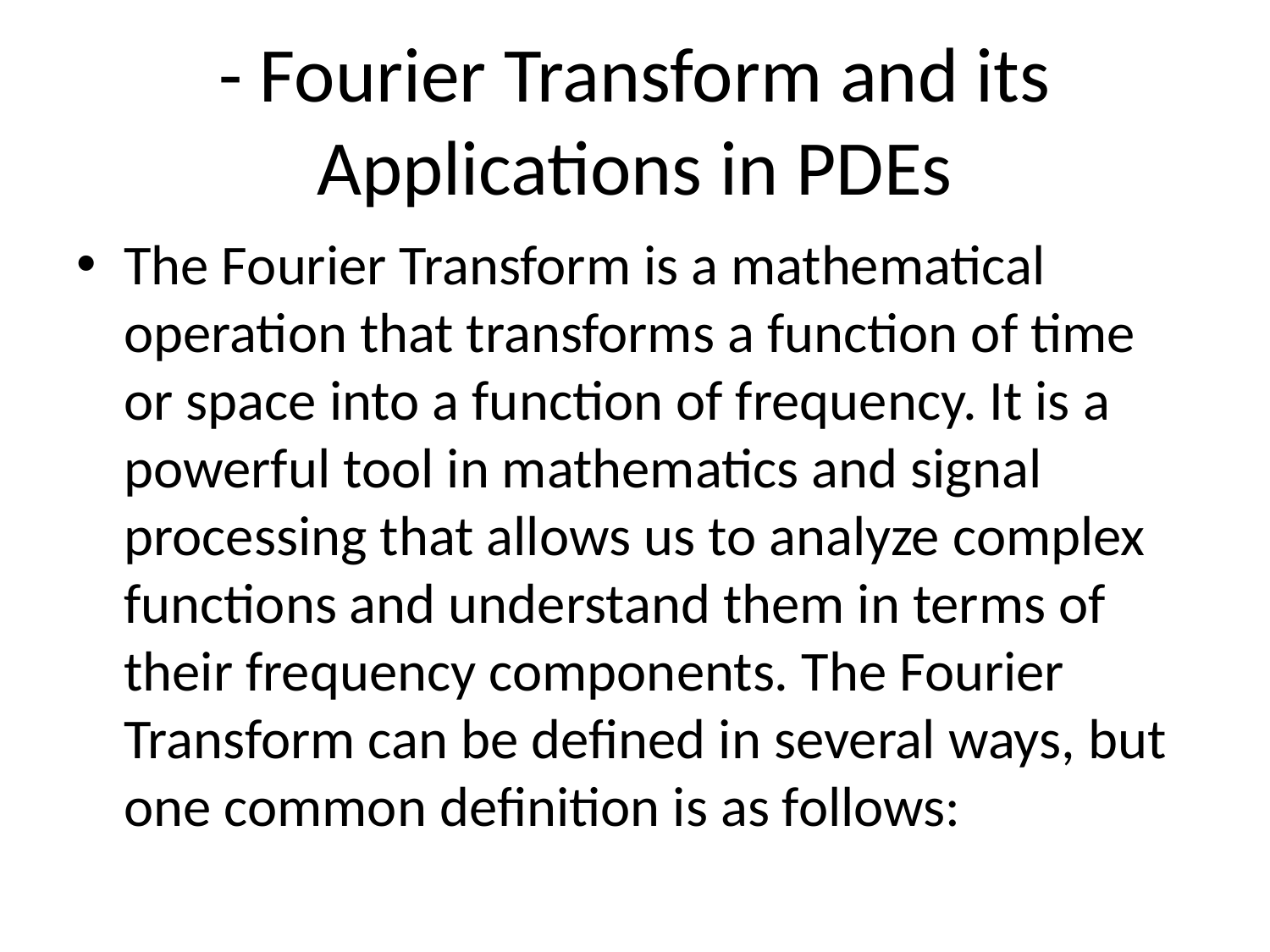

# - Fourier Transform and its Applications in PDEs
The Fourier Transform is a mathematical operation that transforms a function of time or space into a function of frequency. It is a powerful tool in mathematics and signal processing that allows us to analyze complex functions and understand them in terms of their frequency components. The Fourier Transform can be defined in several ways, but one common definition is as follows: